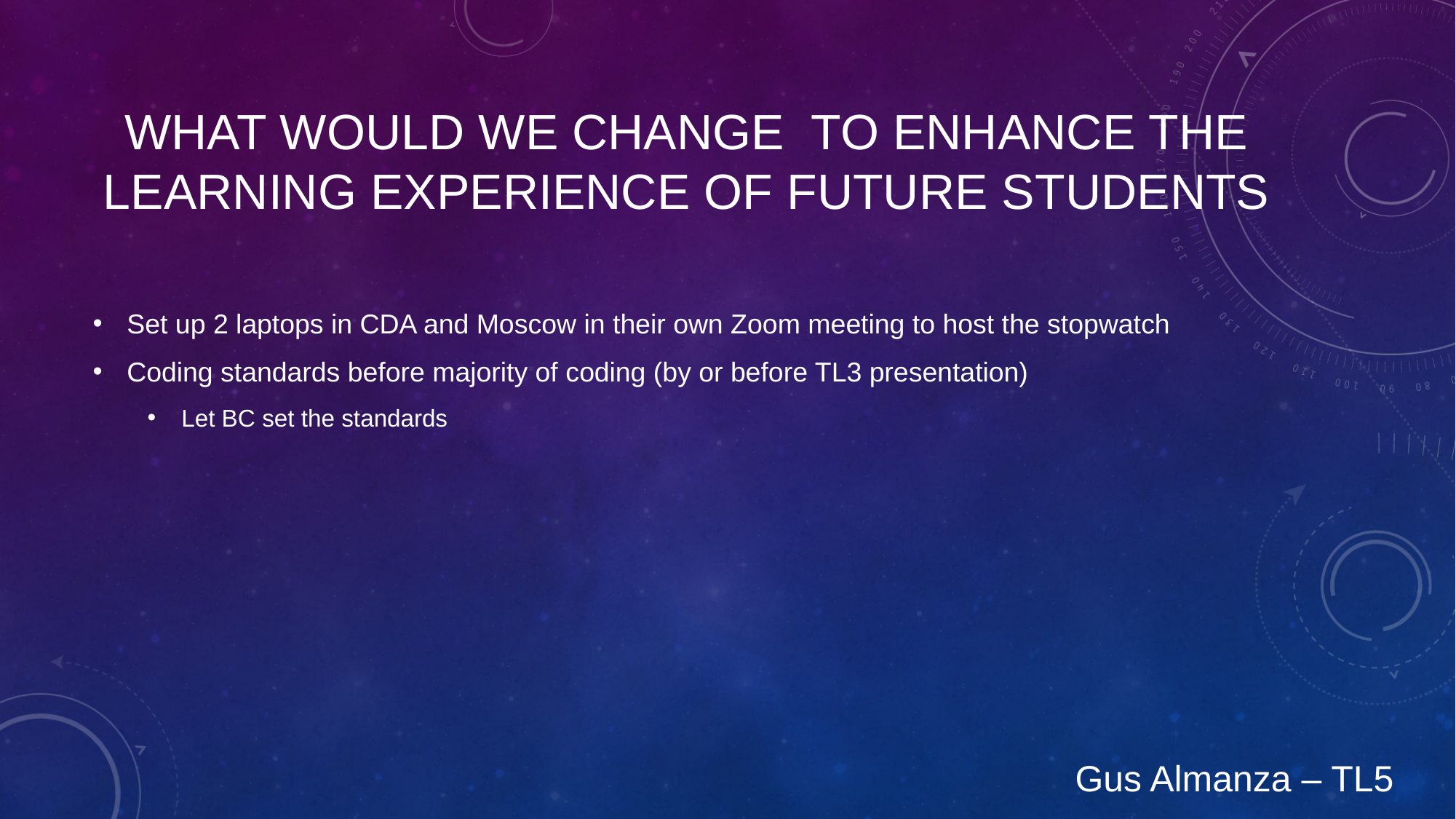

# what would we change  to enhance the learning experience of future students
Set up 2 laptops in CDA and Moscow in their own Zoom meeting to host the stopwatch
Coding standards before majority of coding (by or before TL3 presentation)
Let BC set the standards

Gus Almanza – TL5